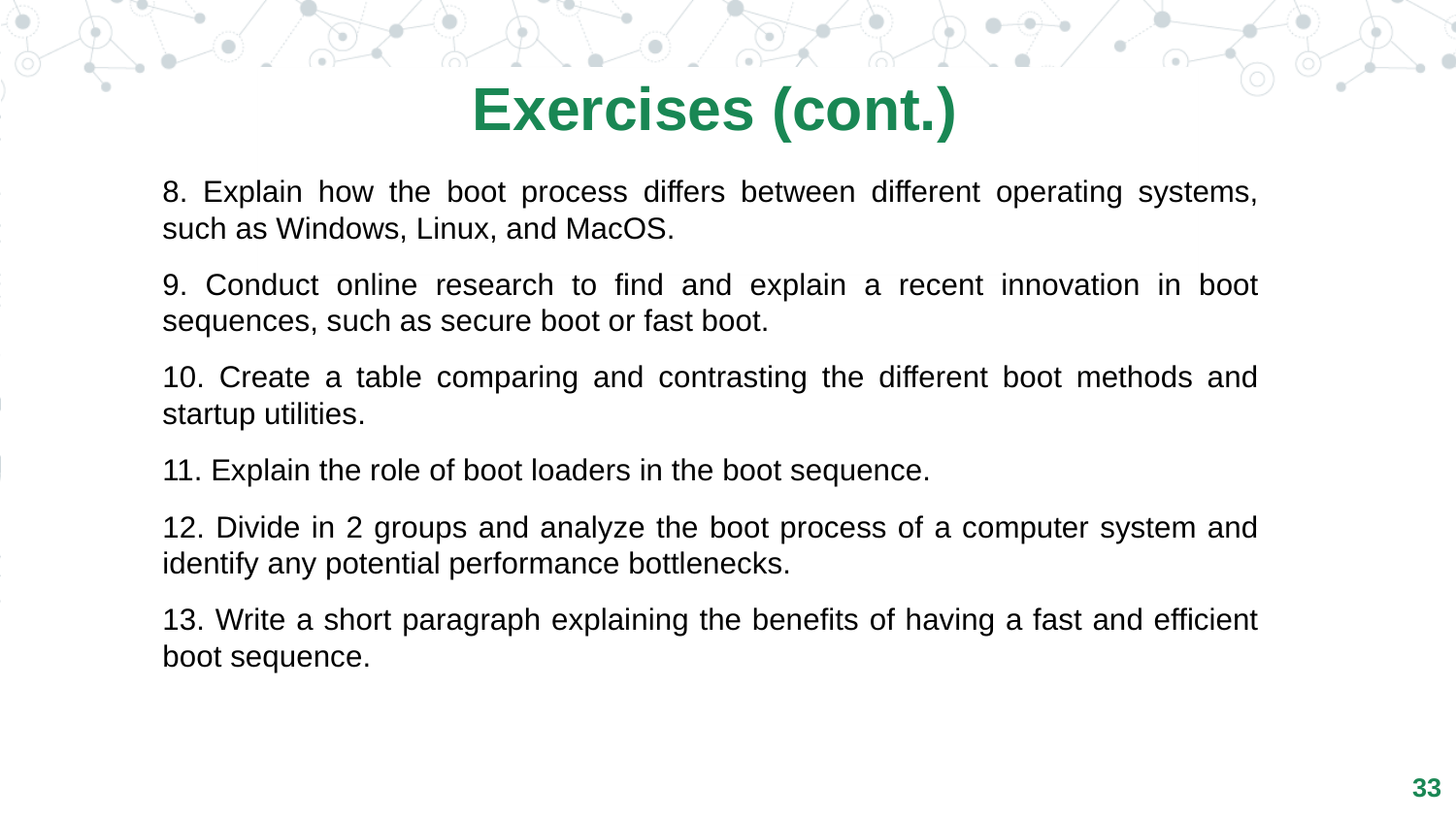

Exercises (cont.)

8. Explain how the boot process differs between different operating systems, such as Windows, Linux, and MacOS.
9. Conduct online research to find and explain a recent innovation in boot sequences, such as secure boot or fast boot.
10. Create a table comparing and contrasting the different boot methods and startup utilities.
11. Explain the role of boot loaders in the boot sequence.
12. Divide in 2 groups and analyze the boot process of a computer system and identify any potential performance bottlenecks.
13. Write a short paragraph explaining the benefits of having a fast and efficient boot sequence.

33